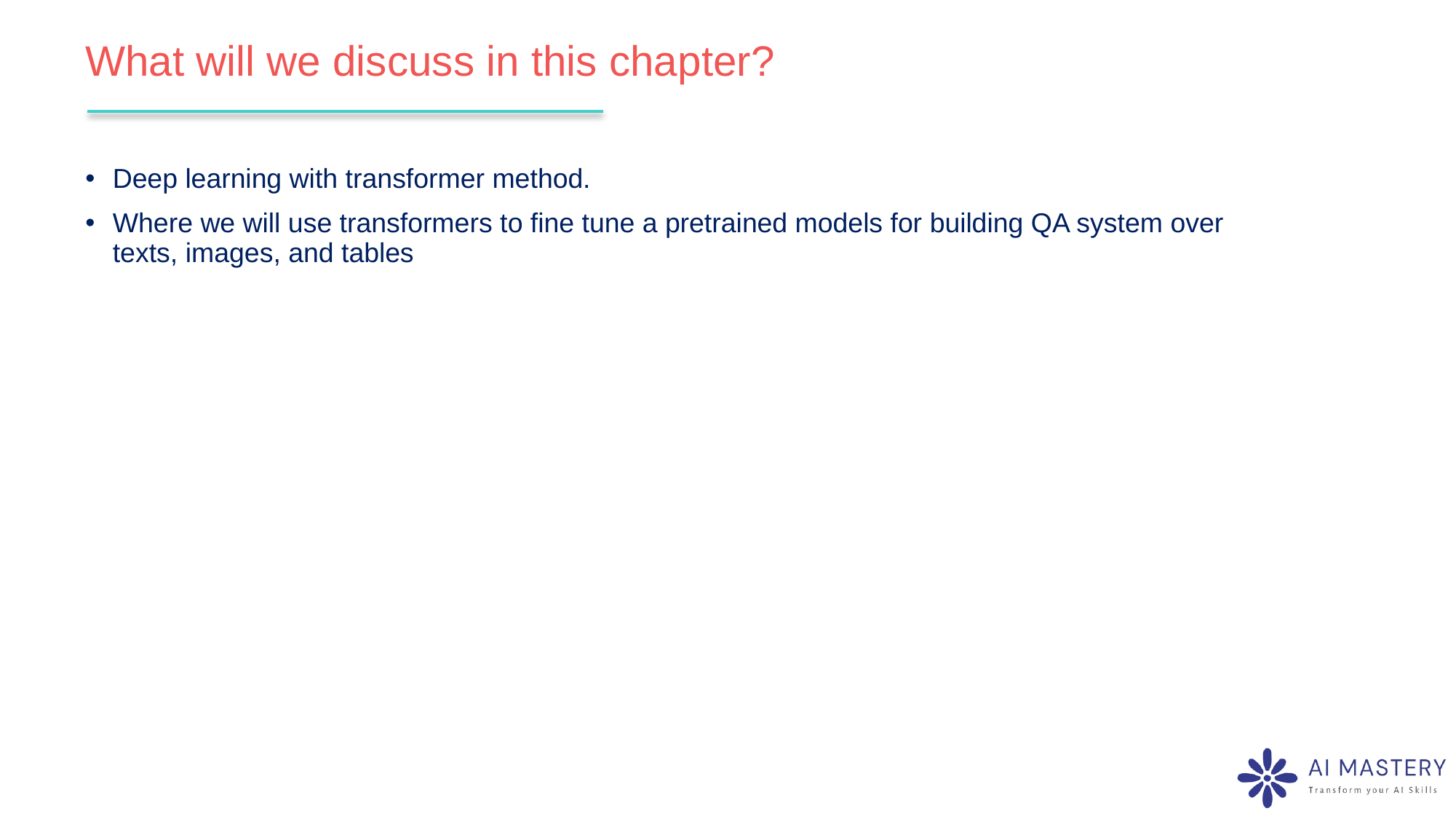

# What will we discuss in this chapter?
Deep learning with transformer method.
Where we will use transformers to fine tune a pretrained models for building QA system over texts, images, and tables